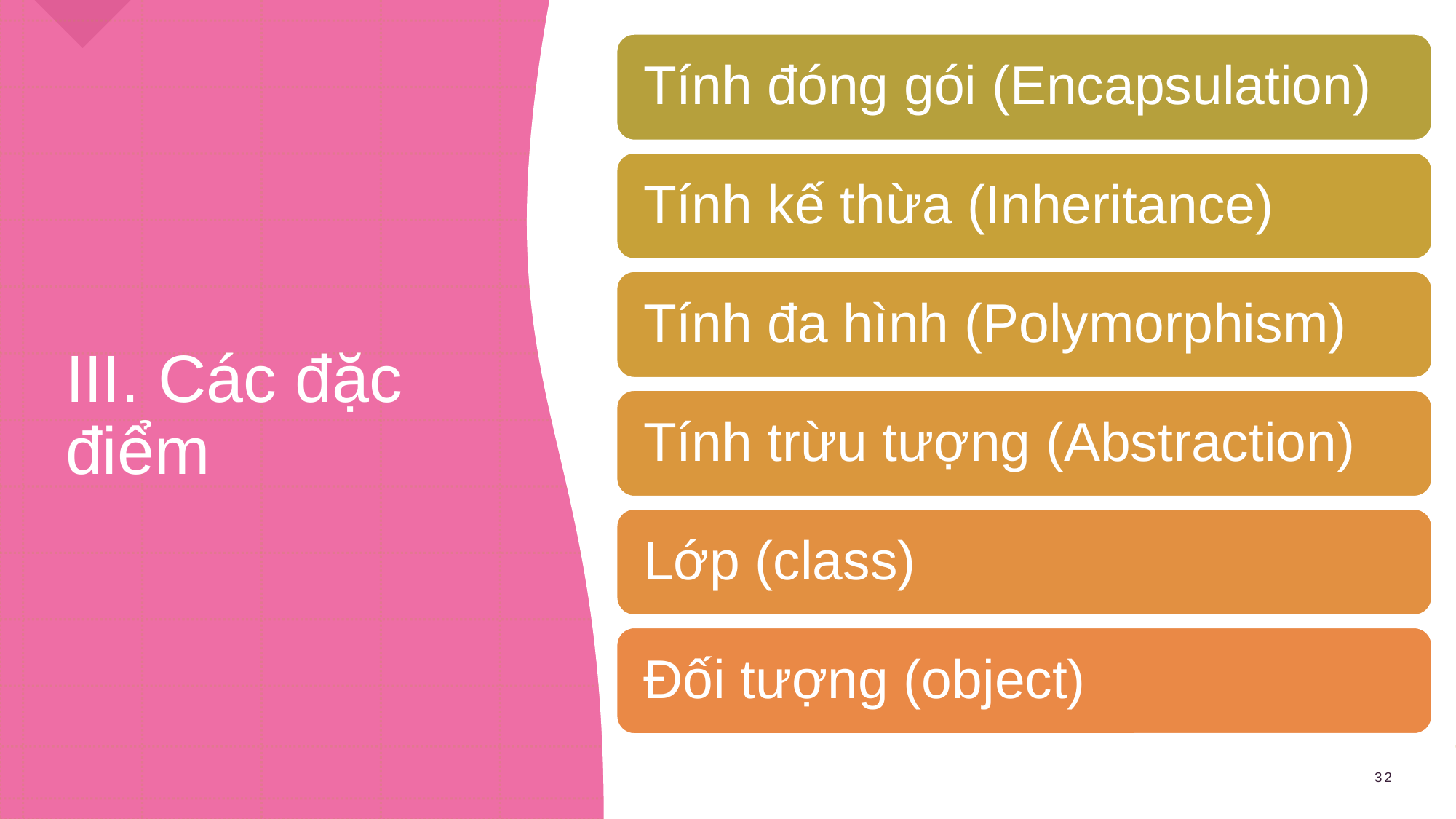

Tính đóng gói (Encapsulation)
Tính kế thừa (Inheritance)
Tính đa hình (Polymorphism)
Tính trừu tượng (Abstraction)
Lớp (class)
Đối tượng (object)
# III. Các đặc điểm
32